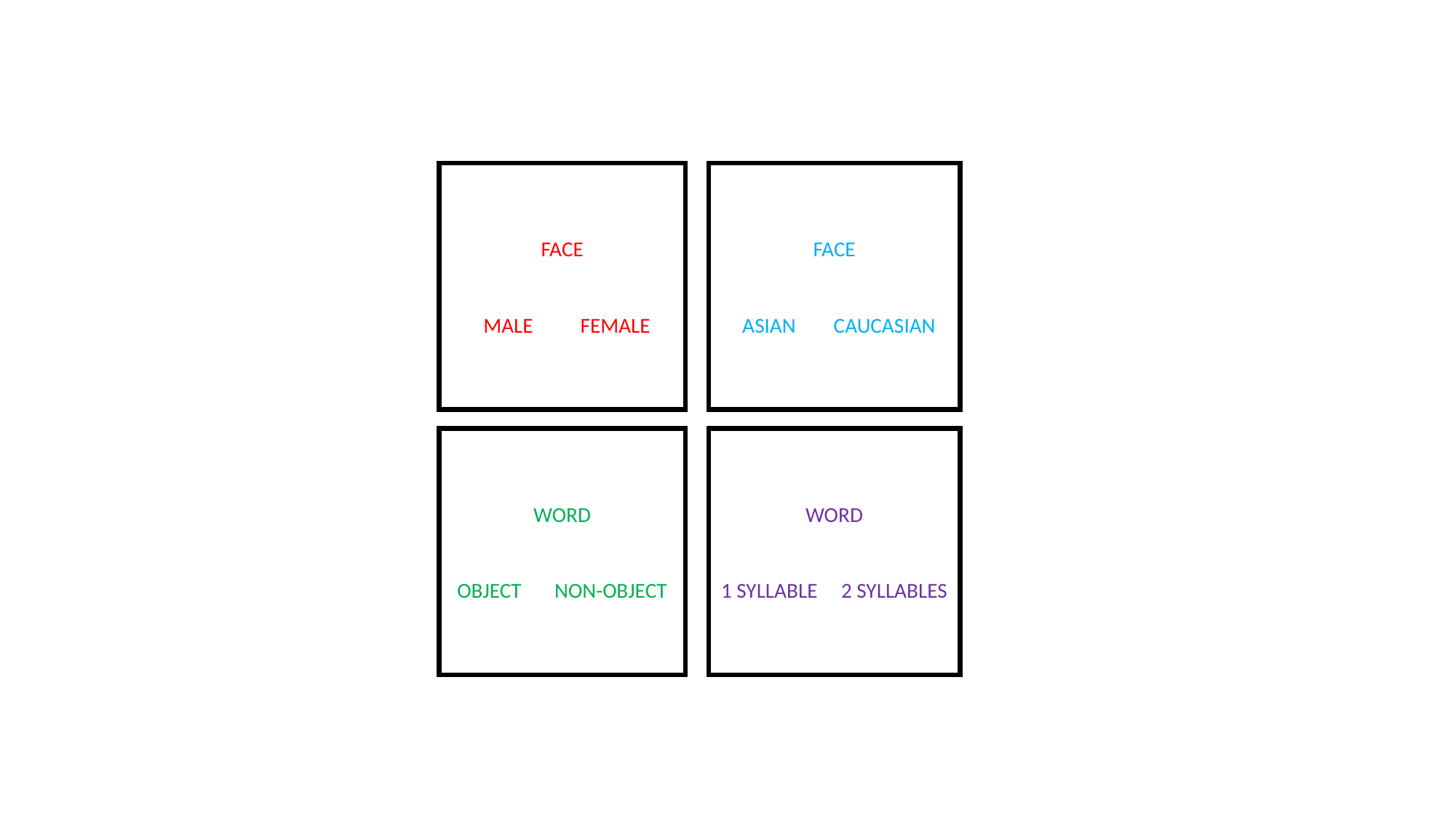

FACE

  MALE          FEMALE
FACE

  ASIAN        CAUCASIAN
WORD

OBJECT       NON-OBJECT
WORD

1 SYLLABLE     2 SYLLABLES